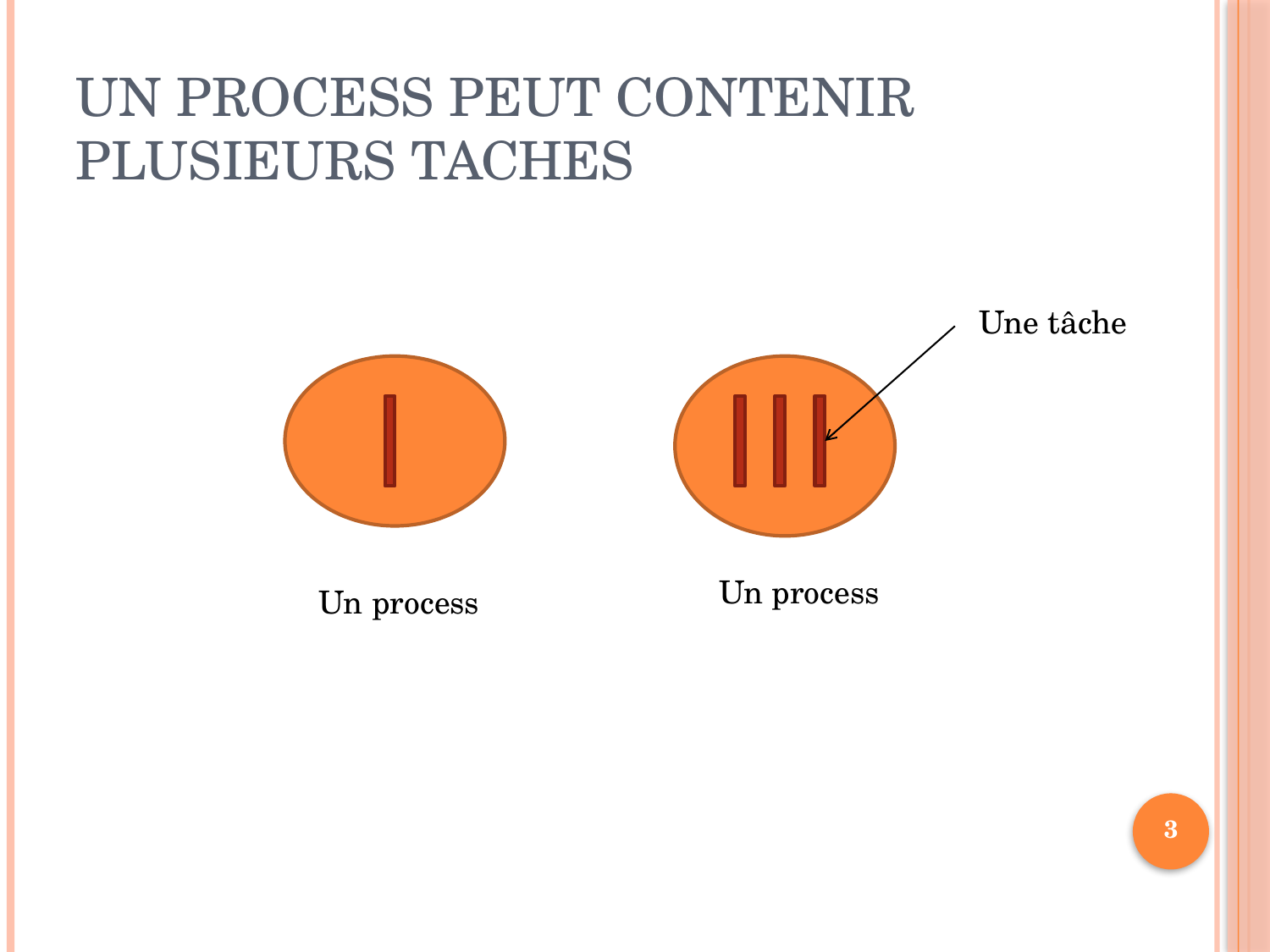

# Un process peut contenir plusieurs taches
Une tâche

Un process
Un process
3